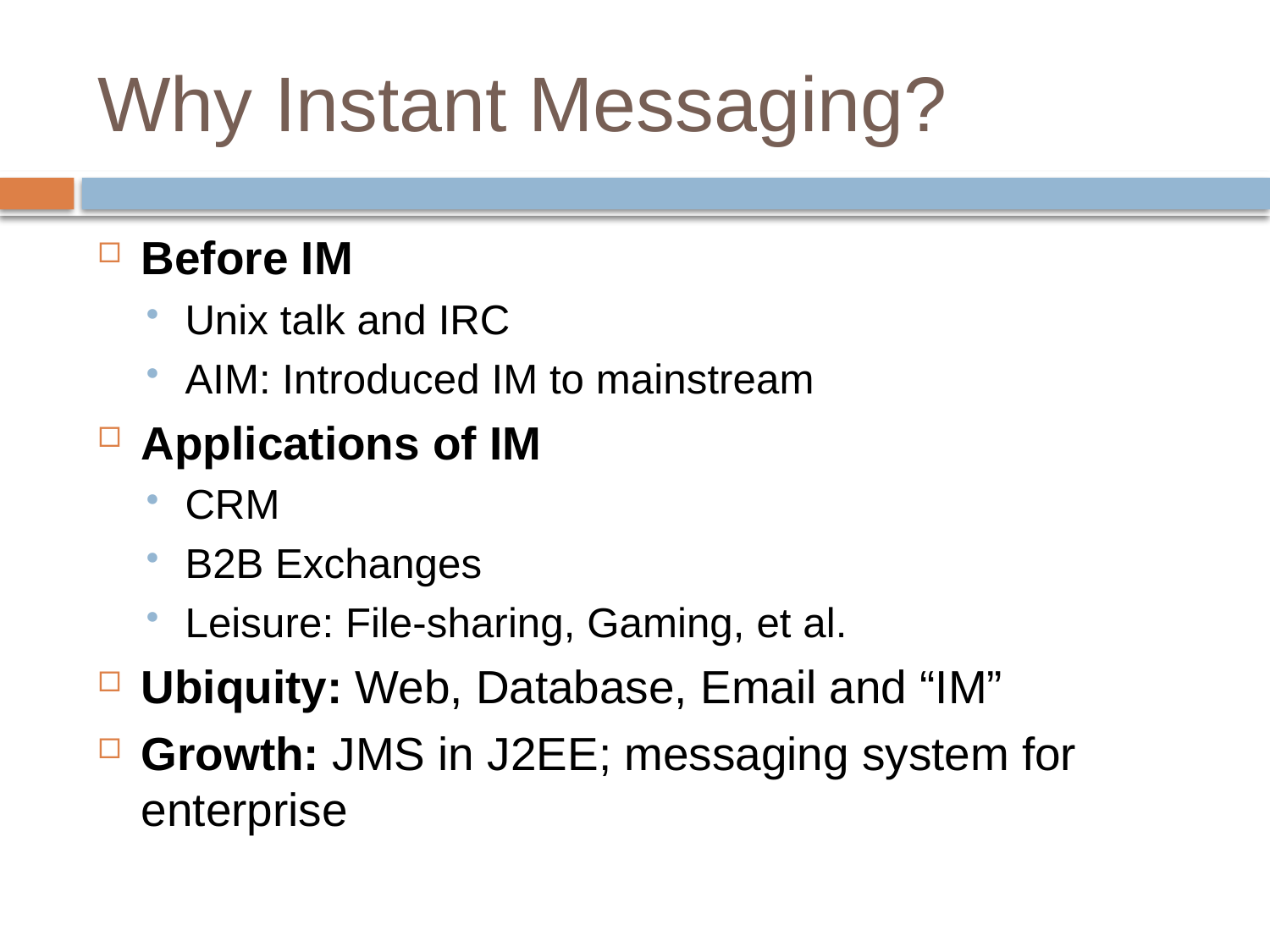

# Why Instant Messaging?
Before IM
Unix talk and IRC
AIM: Introduced IM to mainstream
Applications of IM
CRM
B2B Exchanges
Leisure: File-sharing, Gaming, et al.
Ubiquity: Web, Database, Email and “IM”
Growth: JMS in J2EE; messaging system for enterprise